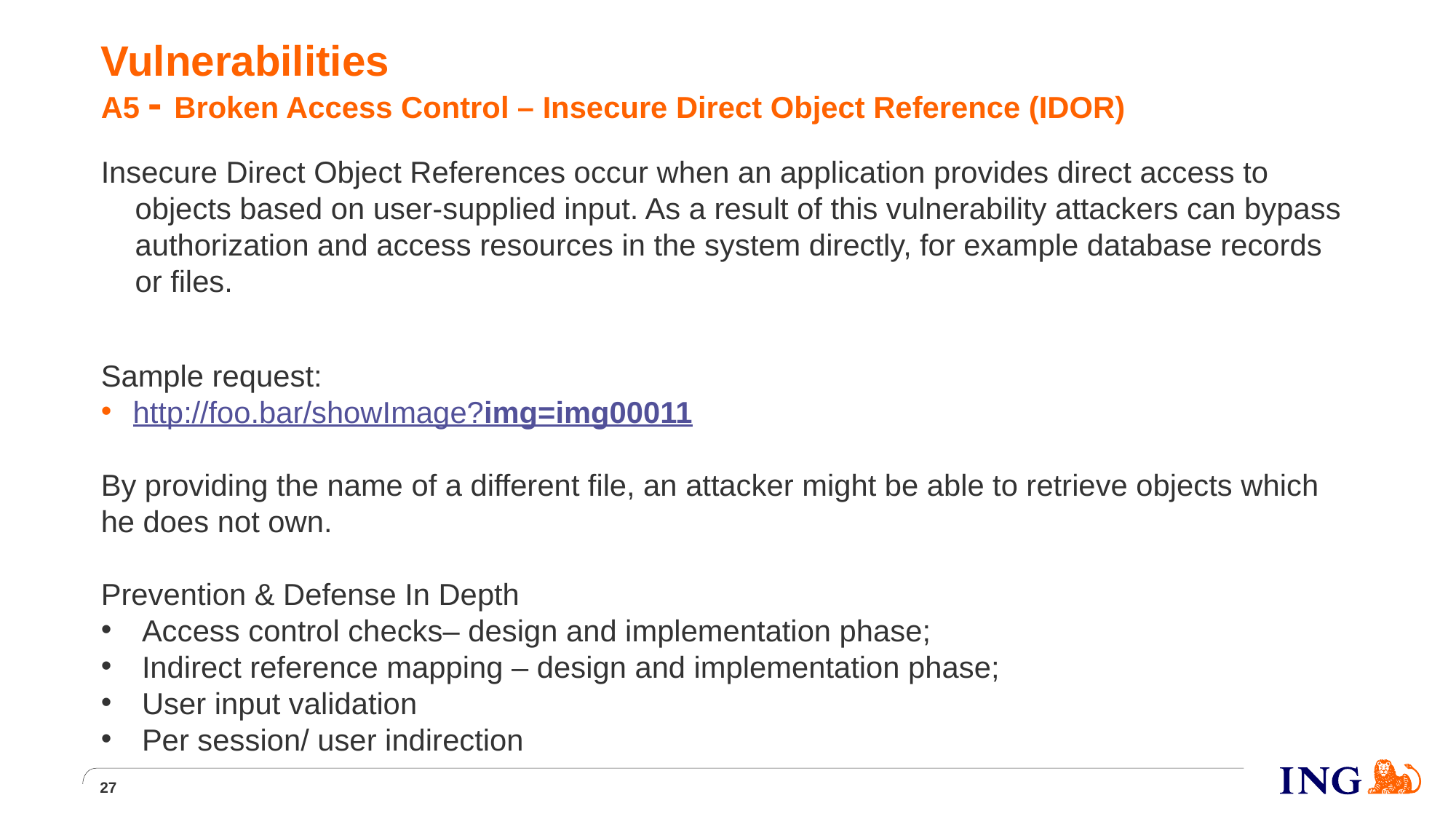

# Vulnerabilities A5 - Broken Access Control – Insecure Direct Object Reference (IDOR)
Insecure Direct Object References occur when an application provides direct access to objects based on user-supplied input. As a result of this vulnerability attackers can bypass authorization and access resources in the system directly, for example database records or files.

Sample request:
http://foo.bar/showImage?img=img00011

By providing the name of a different file, an attacker might be able to retrieve objects which he does not own.

Prevention & Defense In Depth
Access control checks– design and implementation phase;
Indirect reference mapping – design and implementation phase;
User input validation
Per session/ user indirection

27